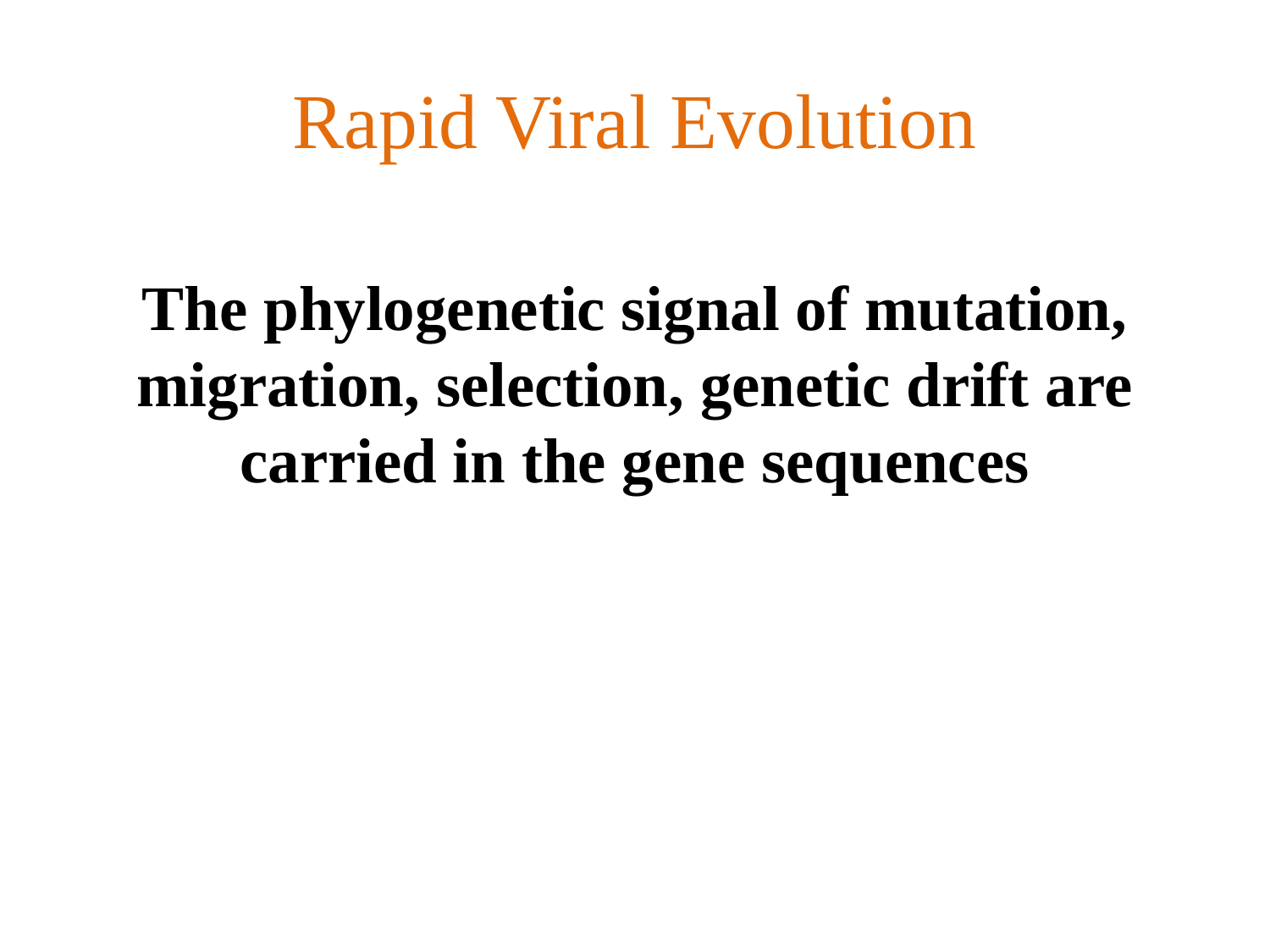

# Rapid Viral Evolution
The phylogenetic signal of mutation, migration, selection, genetic drift are carried in the gene sequences